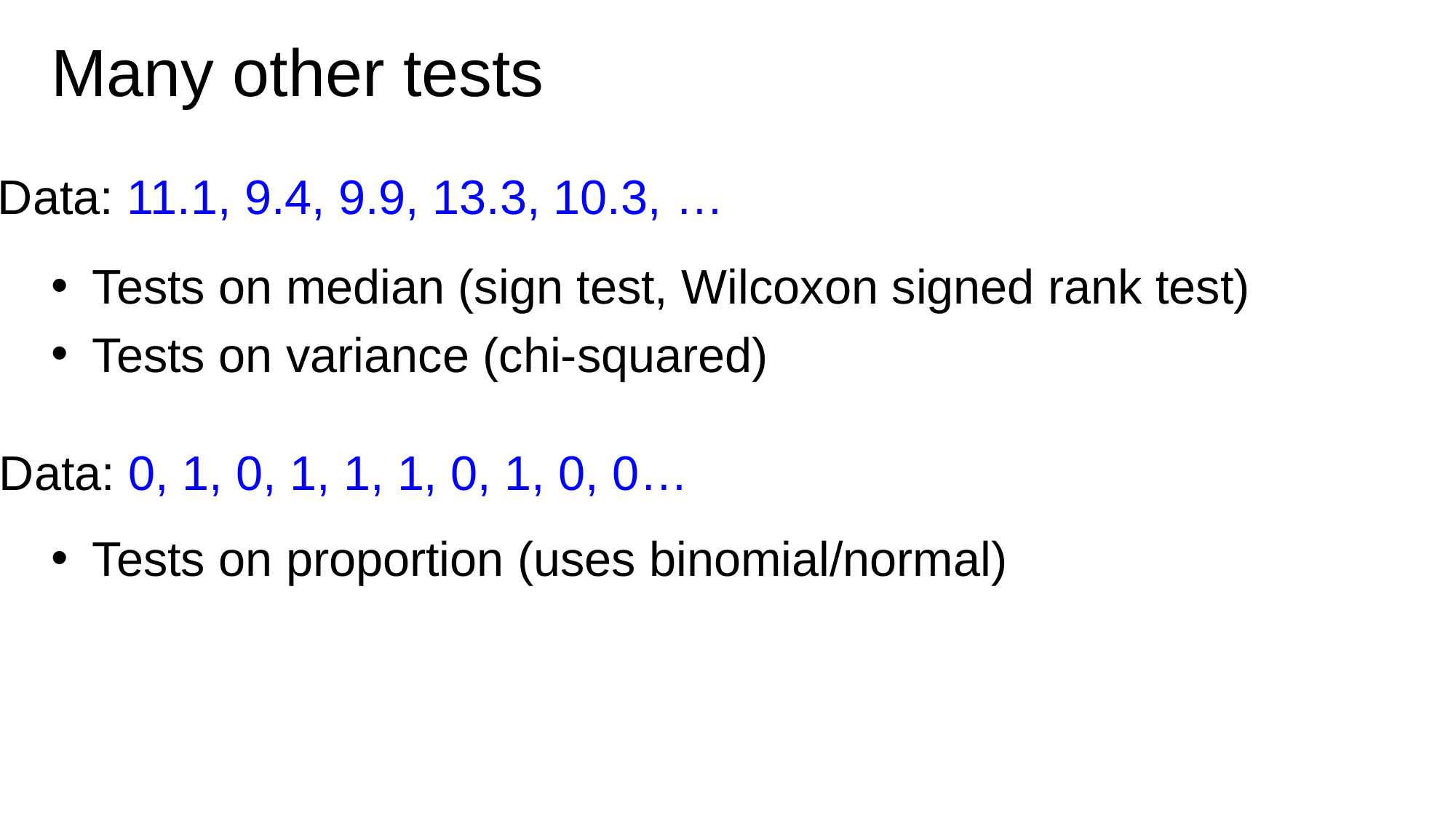

# Many other tests
Data: 11.1, 9.4, 9.9, 13.3, 10.3, …

Tests on median (sign test, Wilcoxon signed rank test)
Tests on variance (chi-squared)

Tests on proportion (uses binomial/normal)

Data: 0, 1, 0, 1, 1, 1, 0, 1, 0, 0…